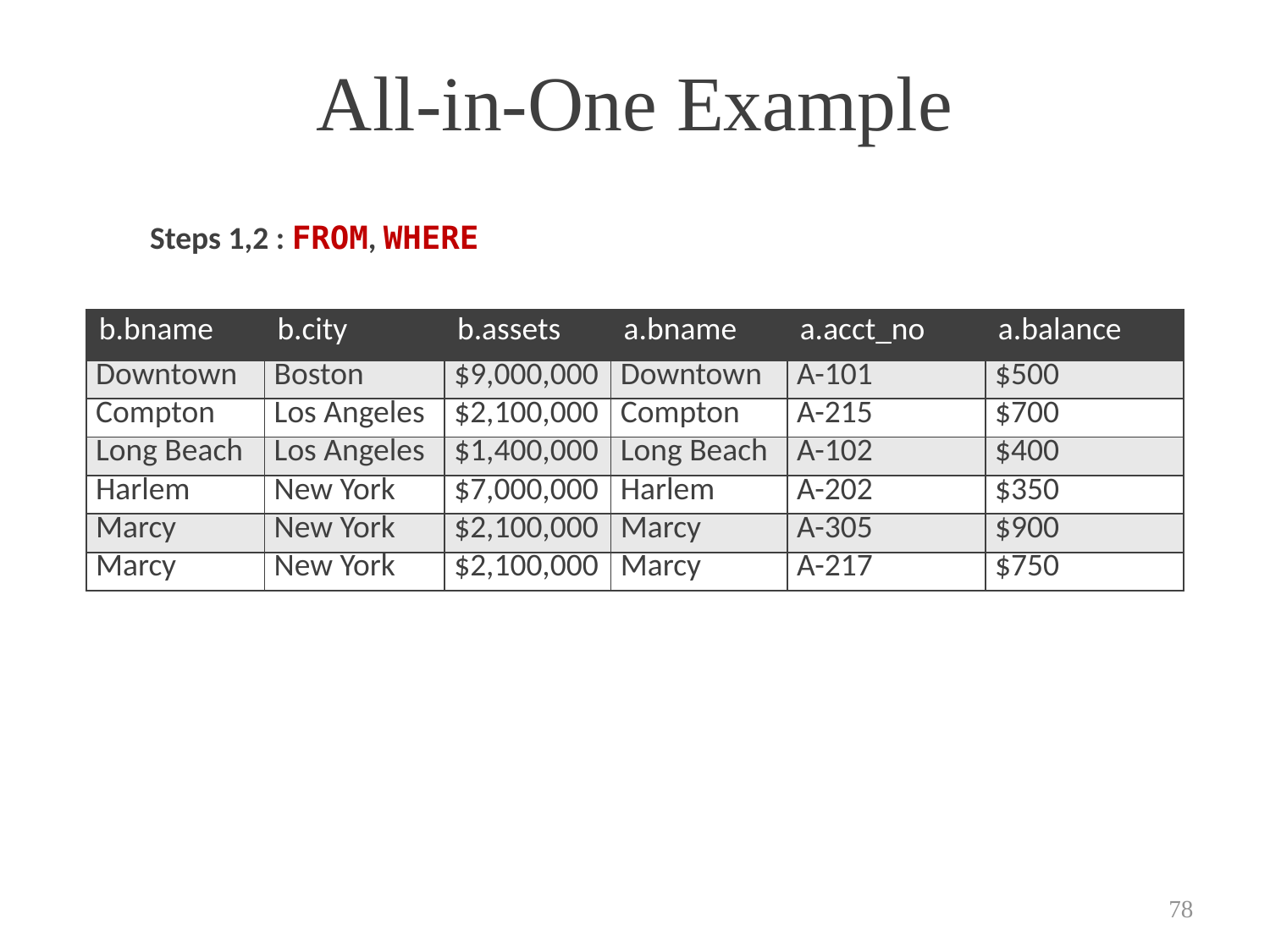

# All-in-One Example
Steps 1,2 : FROM, WHERE
| b.bname | b.city | b.assets | a.bname | a.acct\_no | a.balance |
| --- | --- | --- | --- | --- | --- |
| Downtown | Boston | $9,000,000 | Downtown | A-101 | $500 |
| Compton | Los Angeles | $2,100,000 | Compton | A-215 | $700 |
| Long Beach | Los Angeles | $1,400,000 | Long Beach | A-102 | $400 |
| Harlem | New York | $7,000,000 | Harlem | A-202 | $350 |
| Marcy | New York | $2,100,000 | Marcy | A-305 | $900 |
| Marcy | New York | $2,100,000 | Marcy | A-217 | $750 |
78